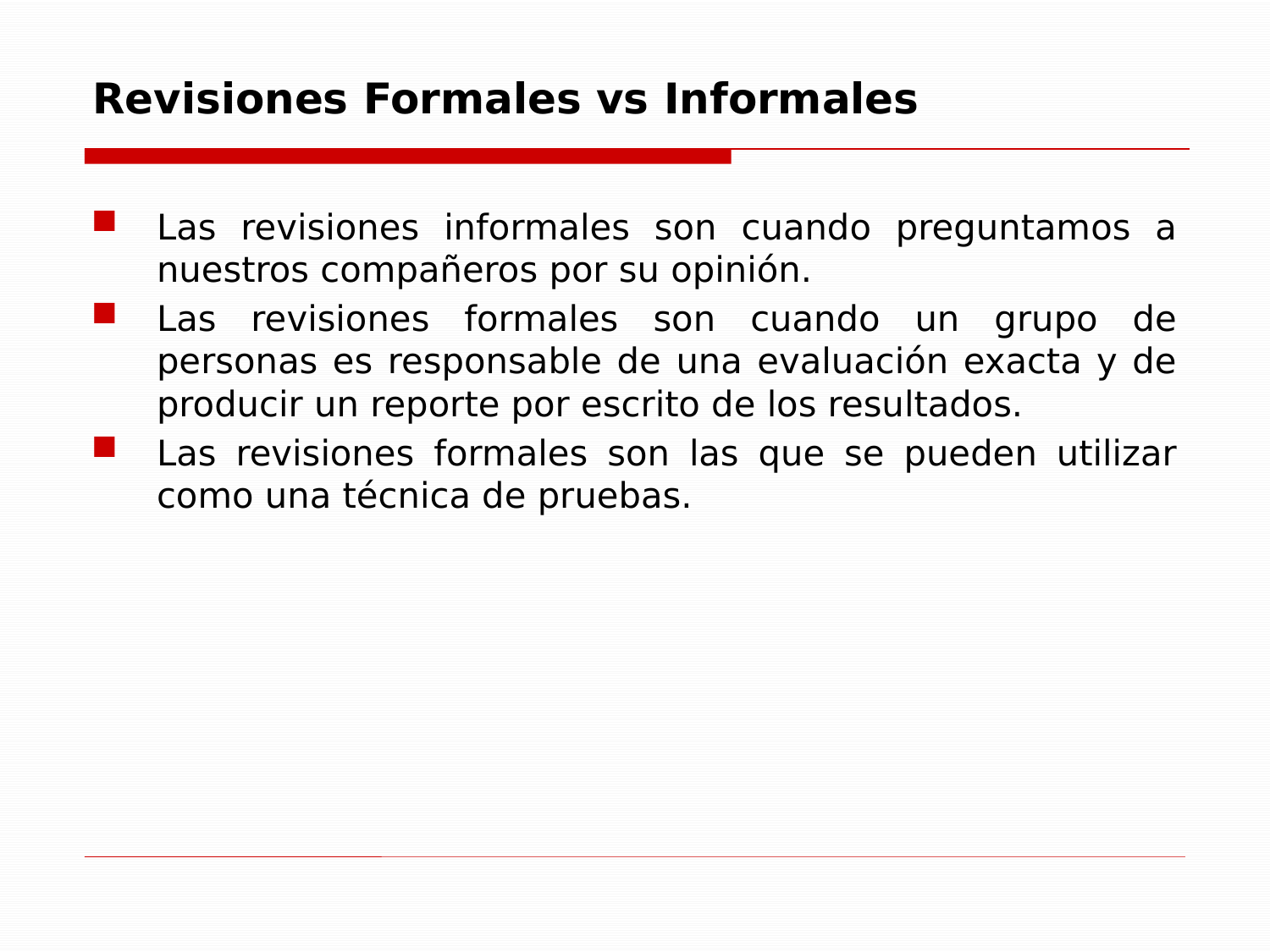

# Revisiones Formales vs Informales
Las revisiones informales son cuando preguntamos a nuestros compañeros por su opinión.
Las revisiones formales son cuando un grupo de personas es responsable de una evaluación exacta y de producir un reporte por escrito de los resultados.
Las revisiones formales son las que se pueden utilizar como una técnica de pruebas.